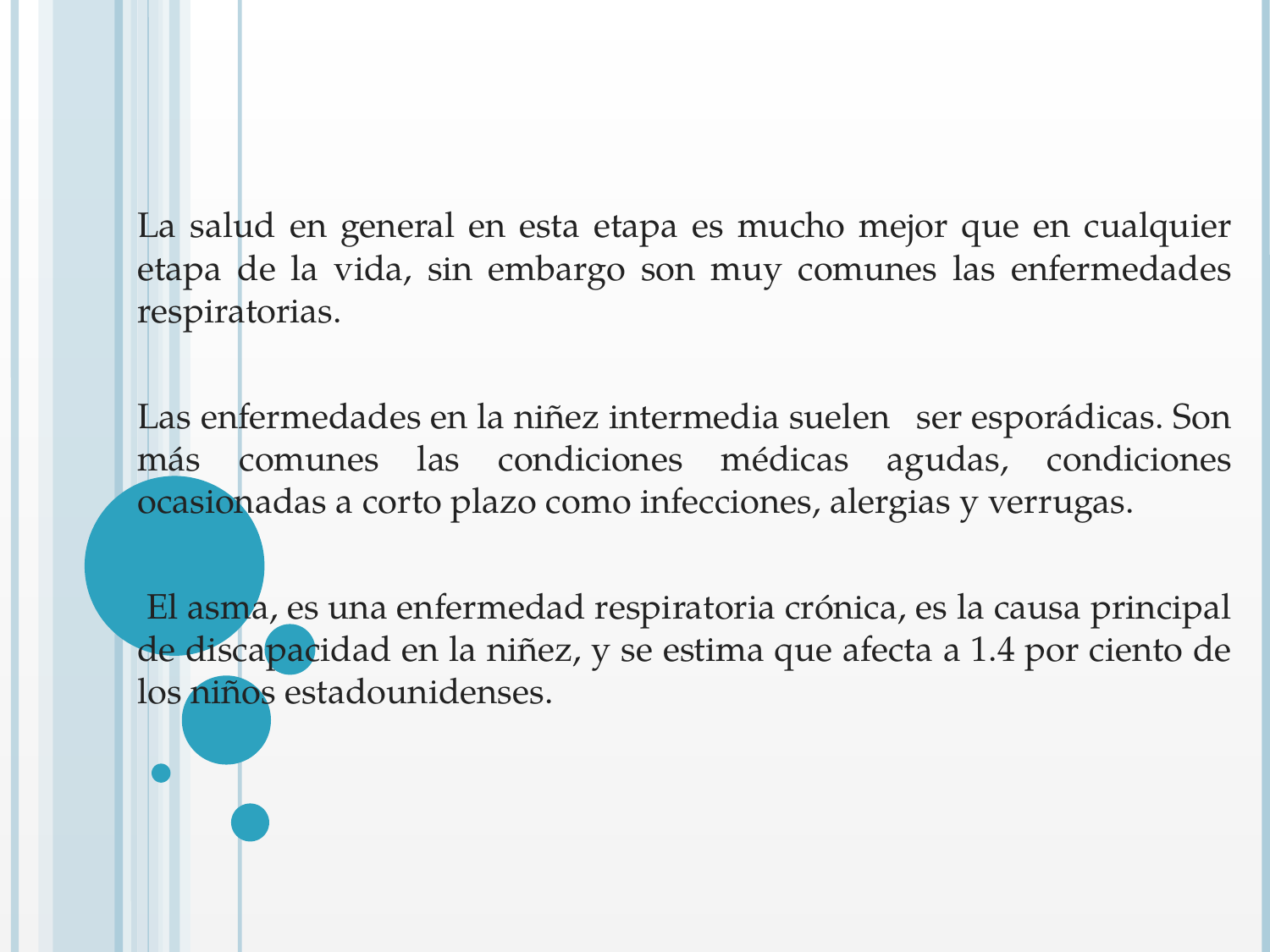

La salud en general en esta etapa es mucho mejor que en cualquier etapa de la vida, sin embargo son muy comunes las enfermedades respiratorias.

Las enfermedades en la niñez intermedia suelen   ser esporádicas. Son más comunes las condiciones médicas agudas, condiciones ocasionadas a corto plazo como infecciones, alergias y verrugas.

 El asma, es una enfermedad respiratoria crónica, es la causa principal de discapacidad en la niñez, y se estima que afecta a 1.4 por ciento de los niños estadounidenses.